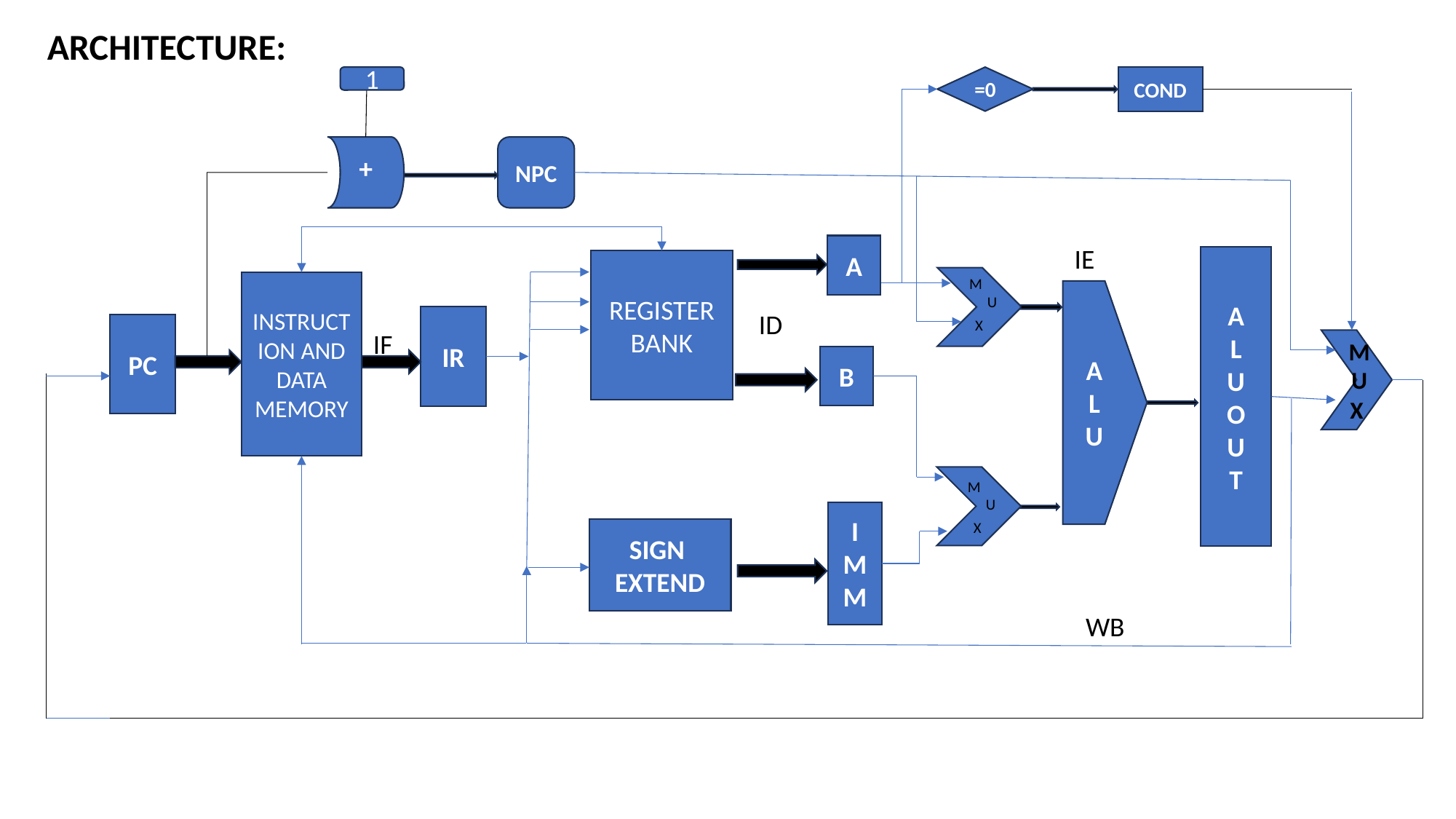

ARCHITECTURE:
1
=0
COND

NPC
+

A
IE
A
L
U
O
U
T
REGISTER BANK

M
U
X
INSTRUCTION AND DATA MEMORY
A
L
U
ID

IR
PC
IF
 M
 U
X
B

M
U
X
I
M
M

SIGN
EXTEND

WB